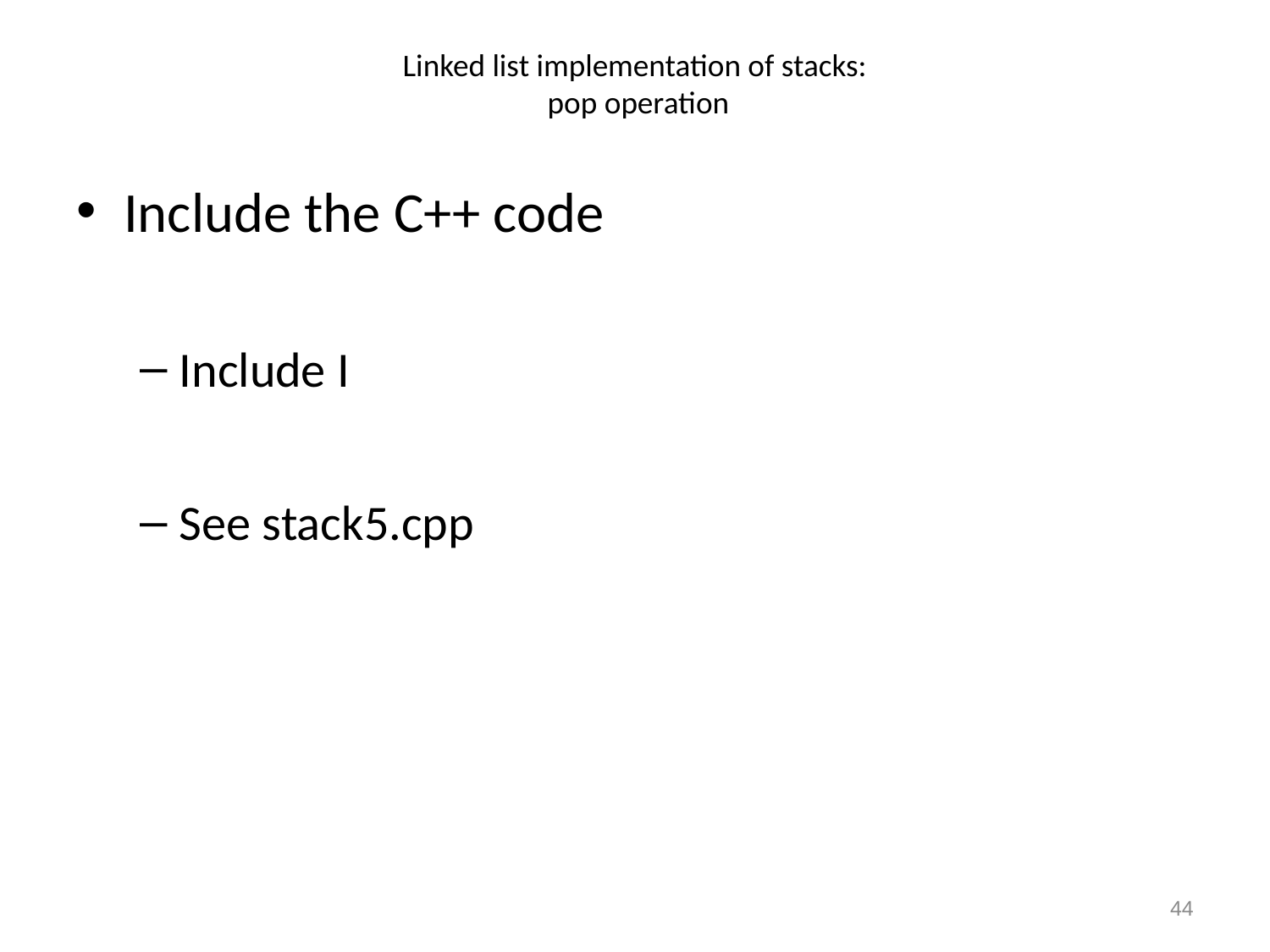

# Linked list implementation of stacks: pop operation
Include the C++ code

Include I

See stack5.cpp

44